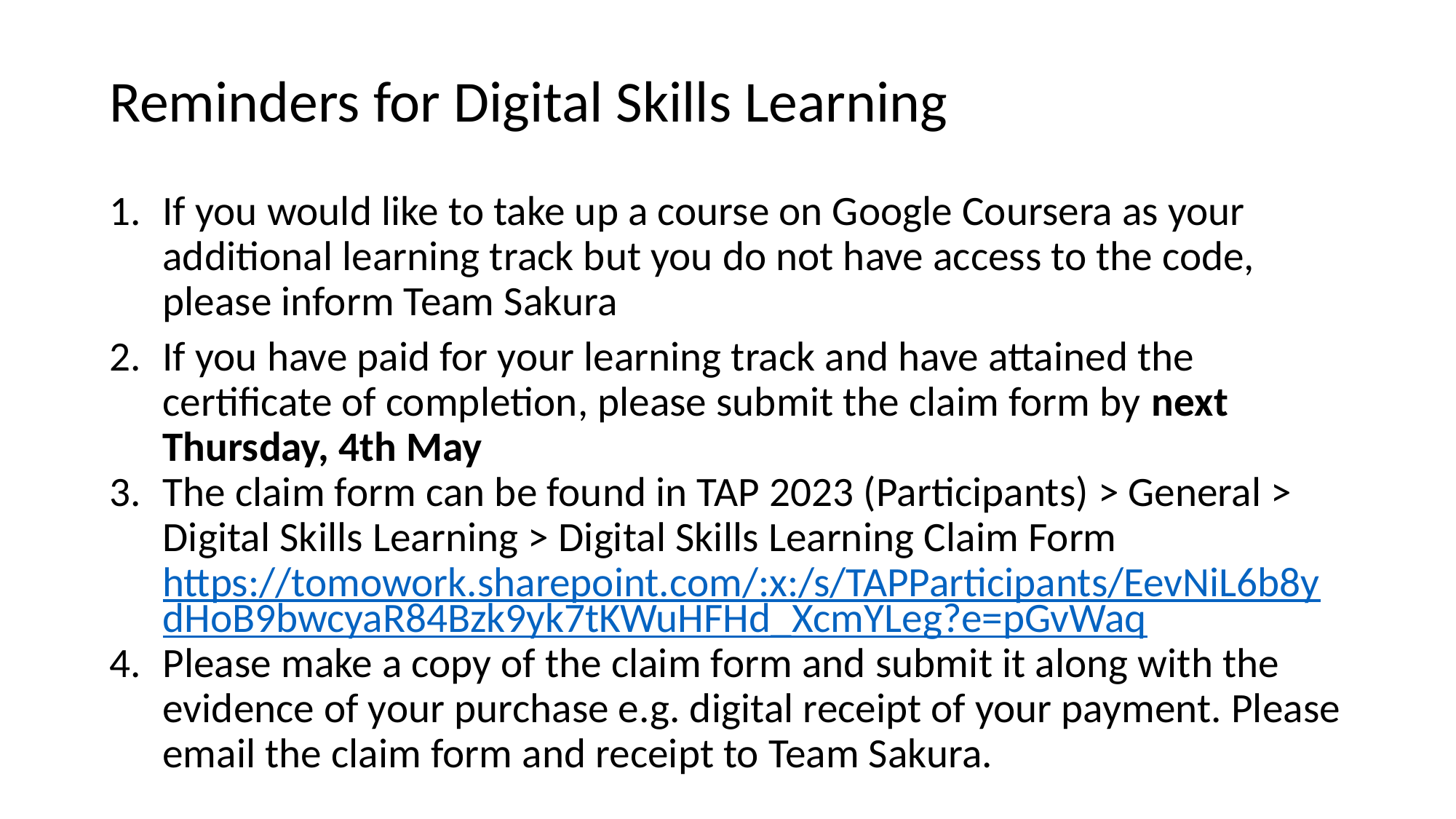

# Reminders for Digital Skills Learning
If you would like to take up a course on Google Coursera as your additional learning track but you do not have access to the code, please inform Team Sakura

If you have paid for your learning track and have attained the certificate of completion, please submit the claim form by next Thursday, 4th May
The claim form can be found in TAP 2023 (Participants) > General > Digital Skills Learning > Digital Skills Learning Claim Form https://tomowork.sharepoint.com/:x:/s/TAPParticipants/EevNiL6b8ydHoB9bwcyaR84Bzk9yk7tKWuHFHd_XcmYLeg?e=pGvWaq
Please make a copy of the claim form and submit it along with the evidence of your purchase e.g. digital receipt of your payment. Please email the claim form and receipt to Team Sakura.